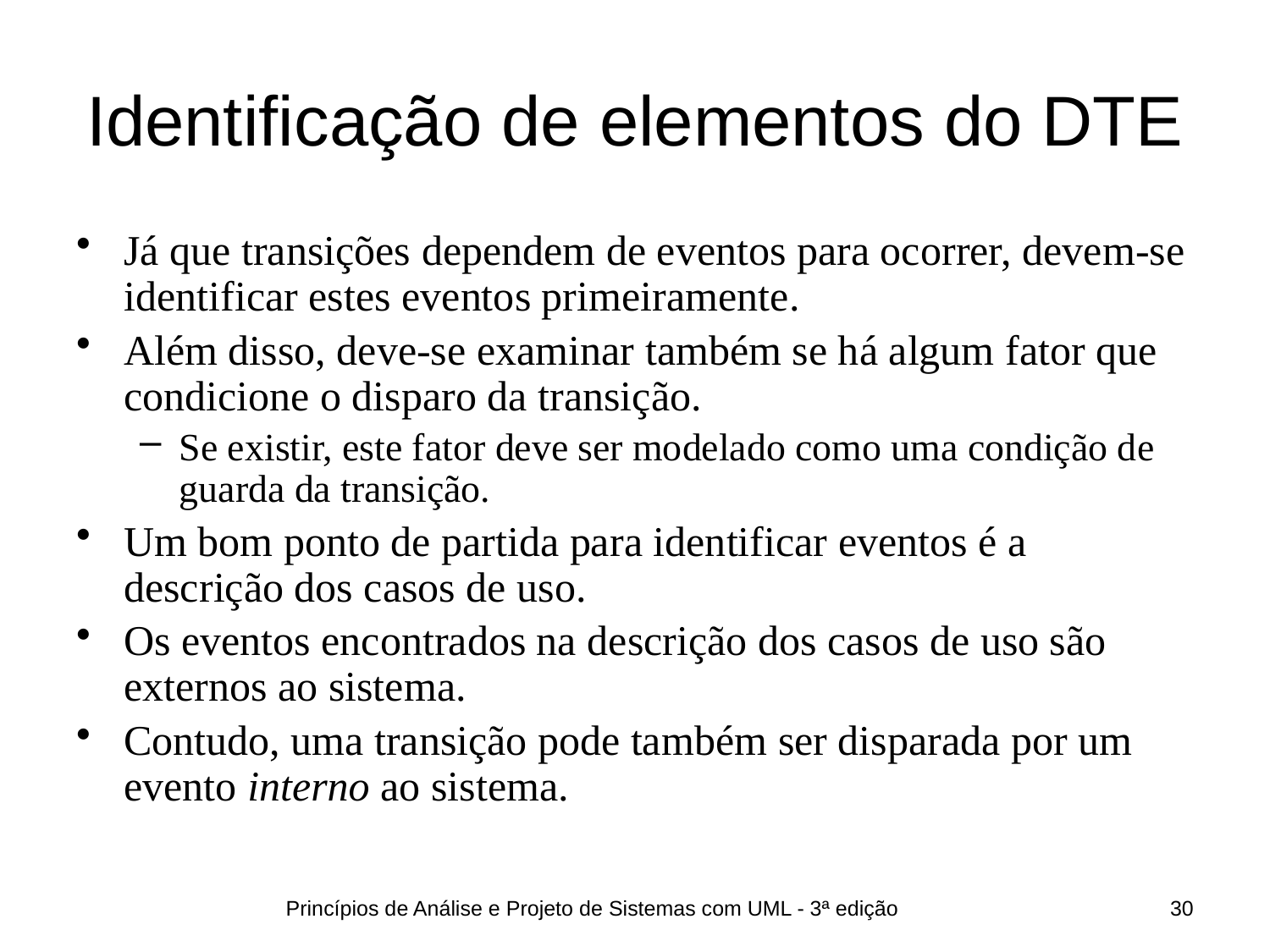

# Identificação de elementos do DTE
Já que transições dependem de eventos para ocorrer, devem-se identificar estes eventos primeiramente.
Além disso, deve-se examinar também se há algum fator que condicione o disparo da transição.
Se existir, este fator deve ser modelado como uma condição de guarda da transição.
Um bom ponto de partida para identificar eventos é a descrição dos casos de uso.
Os eventos encontrados na descrição dos casos de uso são externos ao sistema.
Contudo, uma transição pode também ser disparada por um evento interno ao sistema.
Princípios de Análise e Projeto de Sistemas com UML - 3ª edição
30